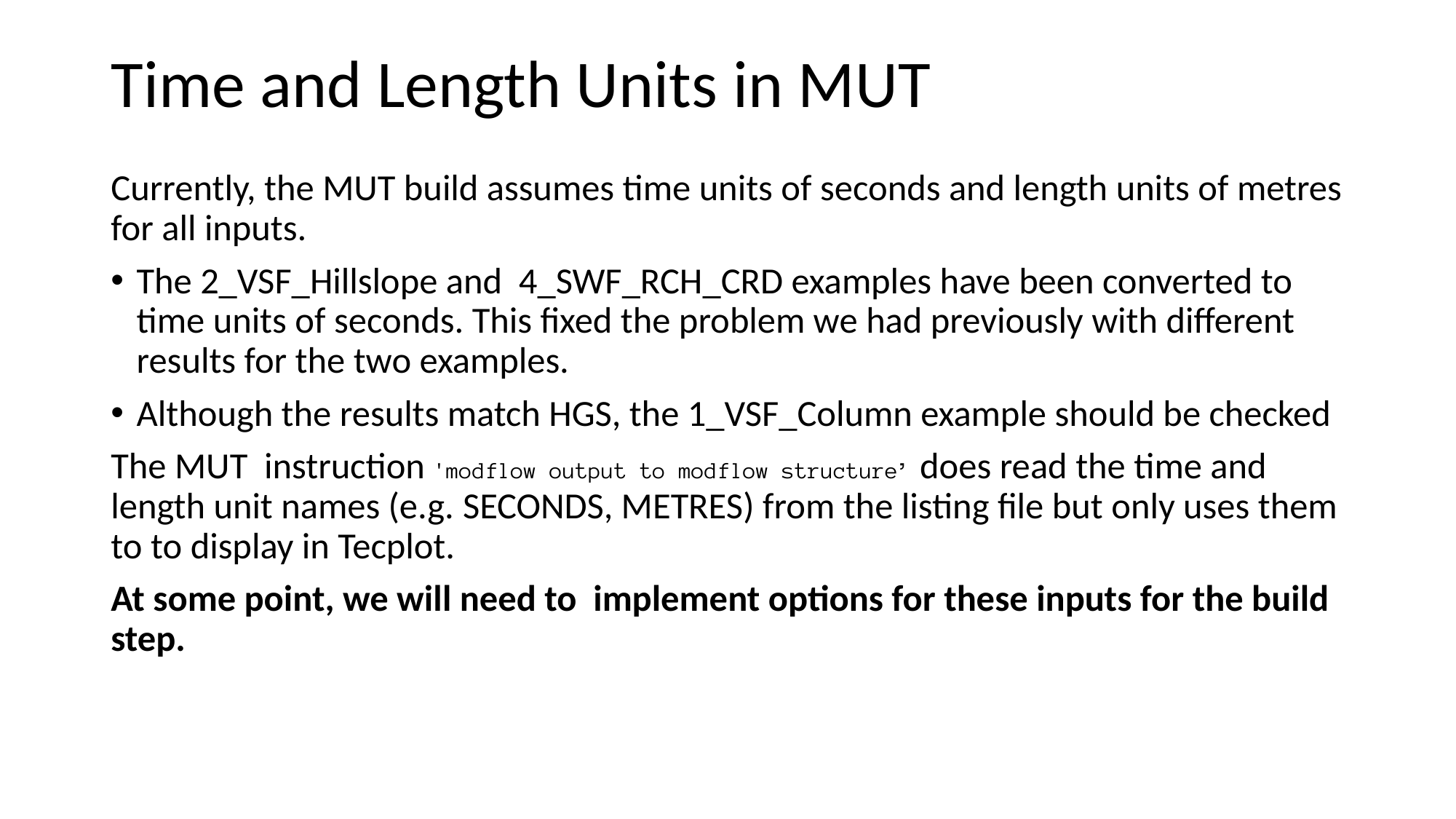

# Time and Length Units in MUT
Currently, the MUT build assumes time units of seconds and length units of metres for all inputs.
The 2_VSF_Hillslope and  4_SWF_RCH_CRD examples have been converted to time units of seconds. This fixed the problem we had previously with different results for the two examples.
Although the results match HGS, the 1_VSF_Column example should be checked
The MUT  instruction 'modflow output to modflow structure’ does read the time and length unit names (e.g. Seconds, metres) from the listing file but only uses them to to display in Tecplot.
At some point, we will need to  implement options for these inputs for the build step.